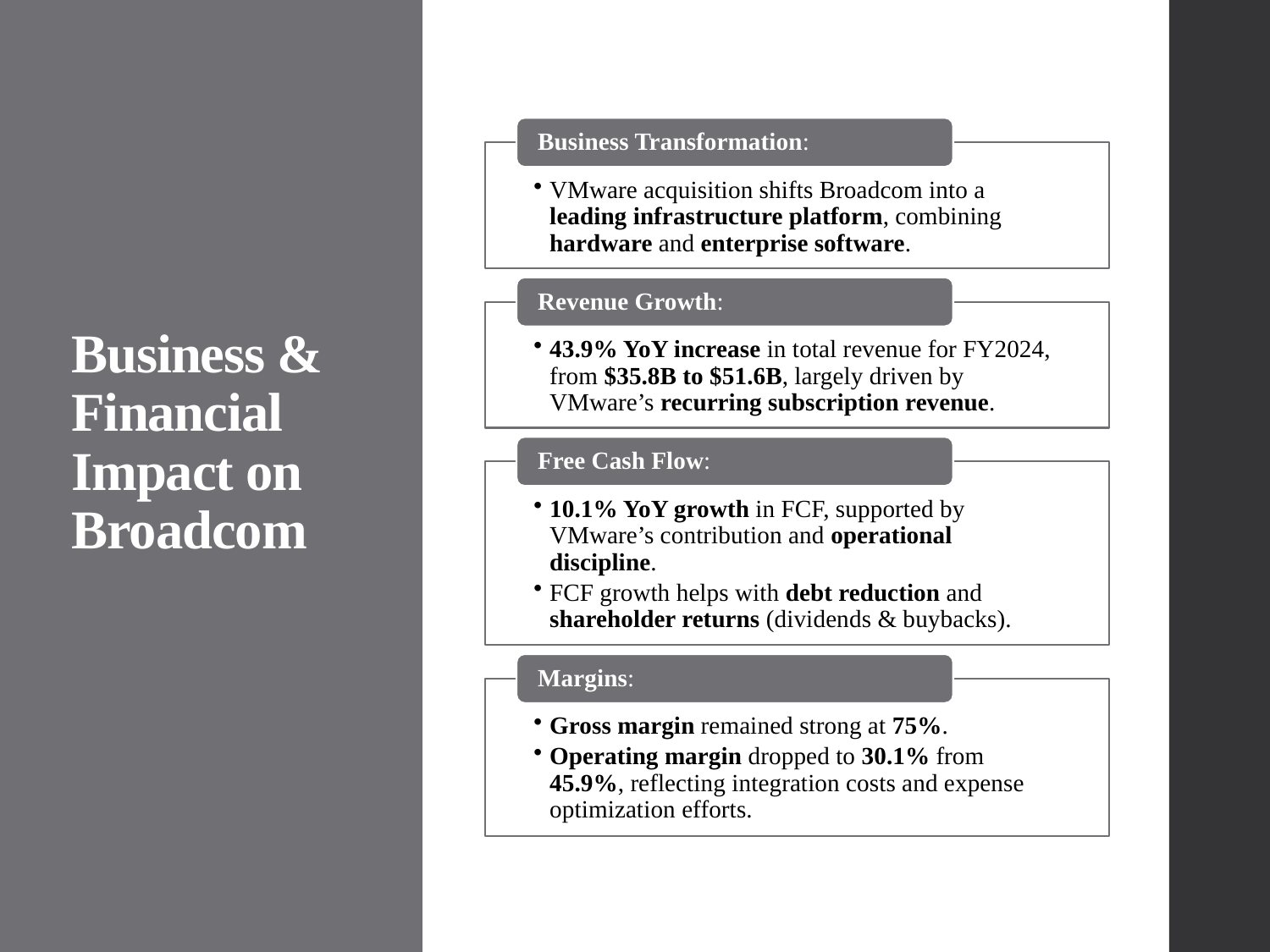

VMware acquisition shifts Broadcom into a leading infrastructure platform, combining hardware and enterprise software.
Business Transformation:
43.9% YoY increase in total revenue for FY2024, from $35.8B to $51.6B, largely driven by VMware’s recurring subscription revenue.
Revenue Growth:
10.1% YoY growth in FCF, supported by VMware’s contribution and operational discipline.
FCF growth helps with debt reduction and shareholder returns (dividends & buybacks).
Free Cash Flow:
Gross margin remained strong at 75%.
Operating margin dropped to 30.1% from 45.9%, reflecting integration costs and expense optimization efforts.
Margins:
# Business & Financial Impact on Broadcom